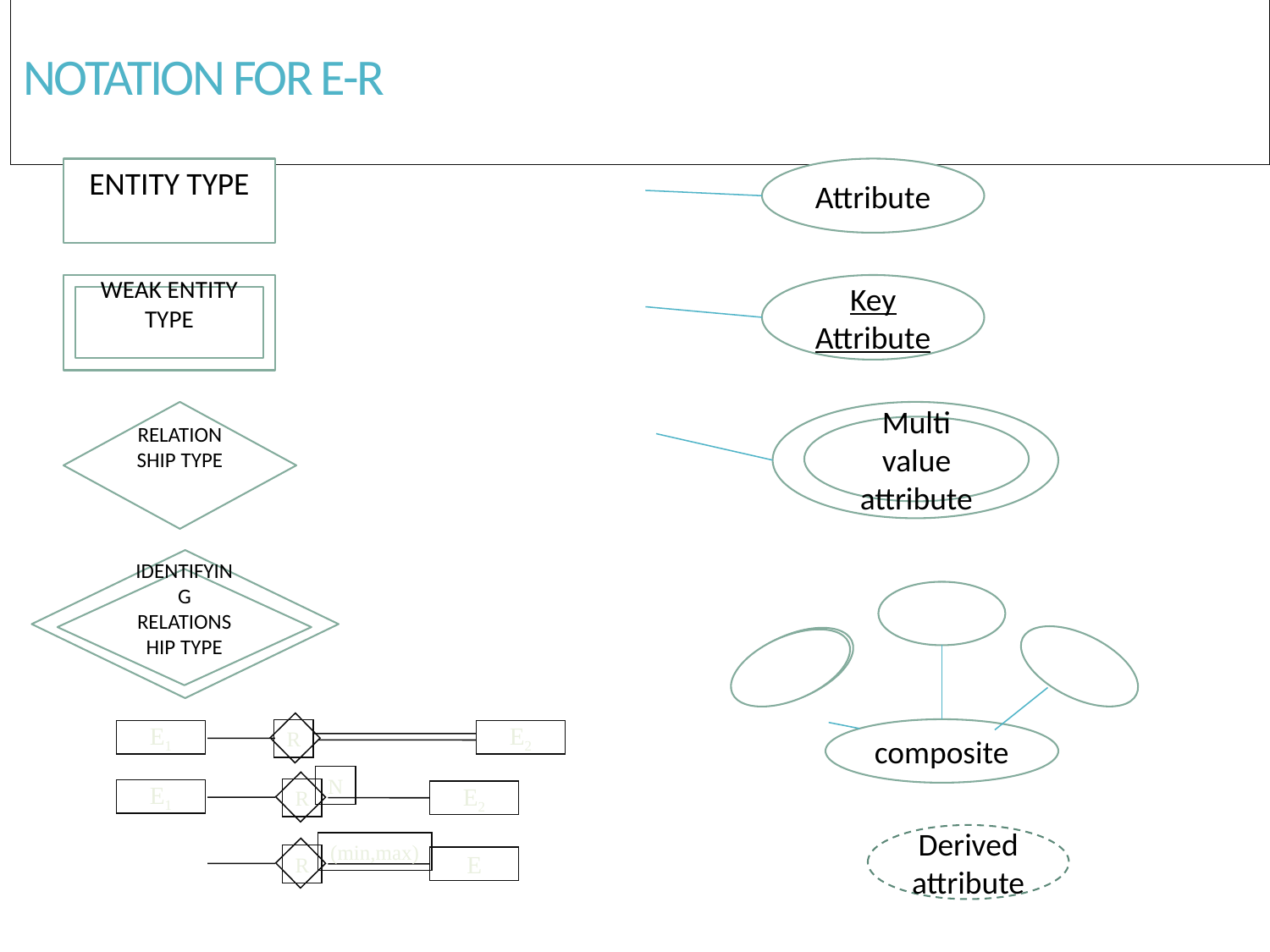

# NOTATION FOR E-R
ENTITY TYPE

Attribute
WEAK ENTITY TYPE

Key Attribute
RELATIONSHIP TYPE

Multi value attribute

IDENTIFYING RELATIONSHIP TYPE

composite
R

E1

E2

N
R

E1
E2

Derived attribute
(min,max)
R

E